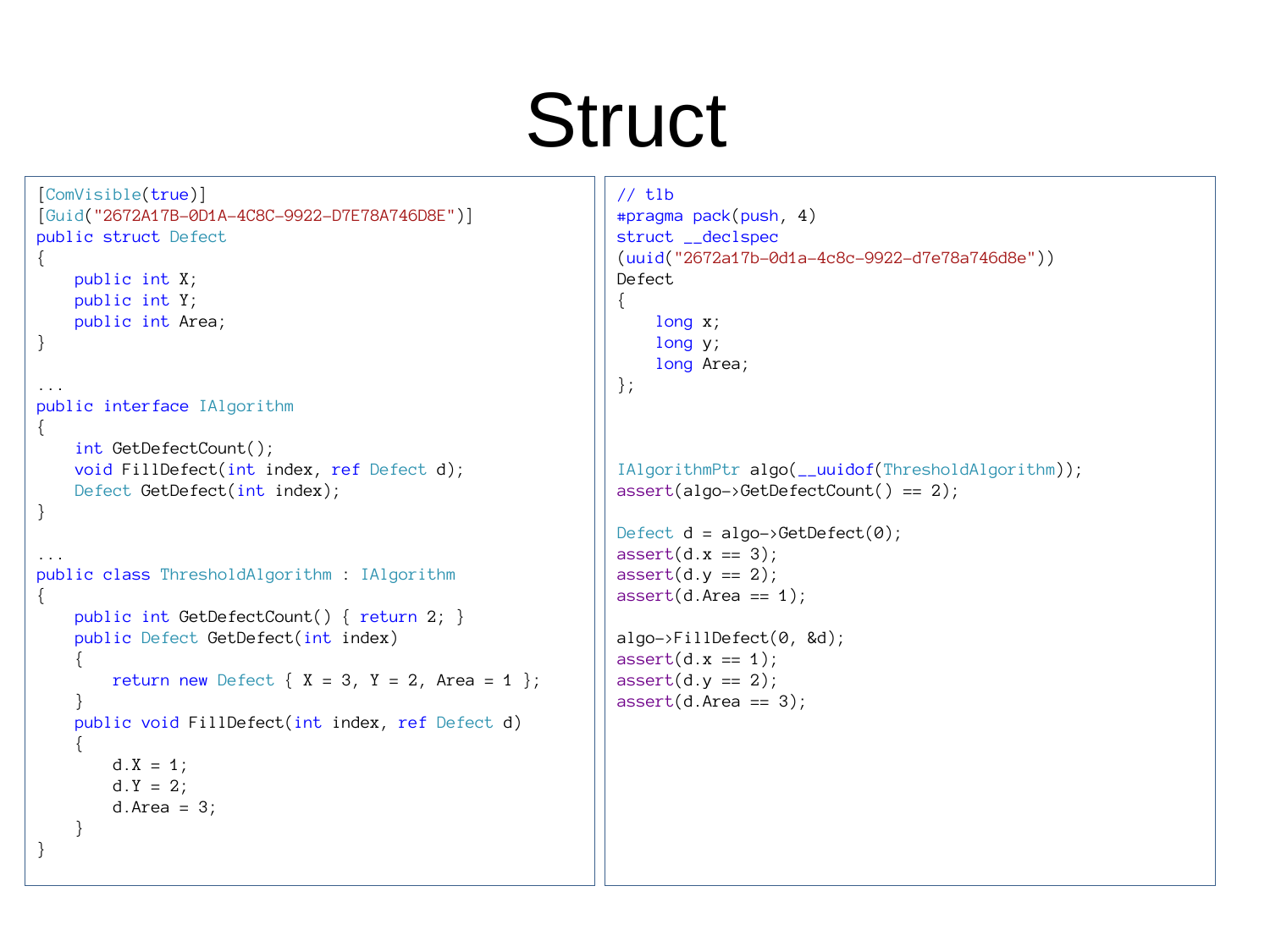

# Struct
[ComVisible(true)]
[Guid("2672A17B-0D1A-4C8C-9922-D7E78A746D8E")]
public struct Defect
{
    public int X;
    public int Y;
    public int Area;
}

...
public interface IAlgorithm
{
    int GetDefectCount();
    void FillDefect(int index, ref Defect d);
    Defect GetDefect(int index);
}

...
public class ThresholdAlgorithm : IAlgorithm
{
    public int GetDefectCount() { return 2; }
    public Defect GetDefect(int index)
    {
        return new Defect { X = 3, Y = 2, Area = 1 };
    }
    public void FillDefect(int index, ref Defect d)
    {
        d.X = 1;
        d.Y = 2;
        d.Area = 3;
    }
}

// tlb
#pragma pack(push, 4)
struct __declspec
(uuid("2672a17b-0d1a-4c8c-9922-d7e78a746d8e"))
Defect
{
    long x;
    long y;
    long Area;
};

IAlgorithmPtr algo(__uuidof(ThresholdAlgorithm));
assert(algo->GetDefectCount() == 2);

Defect d = algo->GetDefect(0);
assert(d.x == 3);
assert(d.y == 2);
assert(d.Area == 1);

algo->FillDefect(0, &d);
assert(d.x == 1);
assert(d.y == 2);
assert(d.Area == 3);